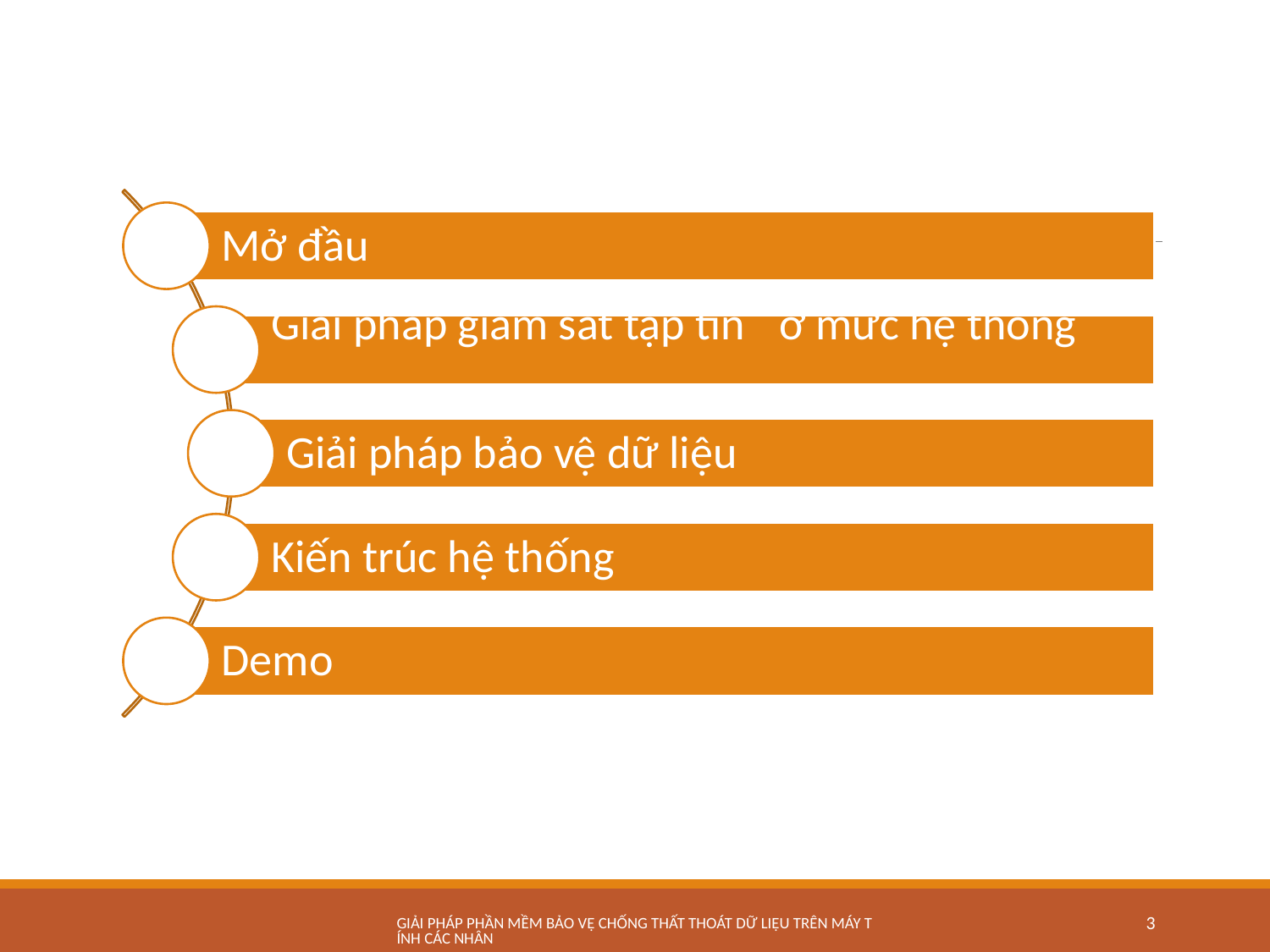

Mở đầu
Giải pháp giám sát tập tin	ở mức hệ thống
Giải pháp bảo vệ dữ liệu
Kiến trúc hệ thống
Demo
Giải pháp phần mềm bảo vệ chống thất thoát dữ liệu trên máy tính các nhân
3